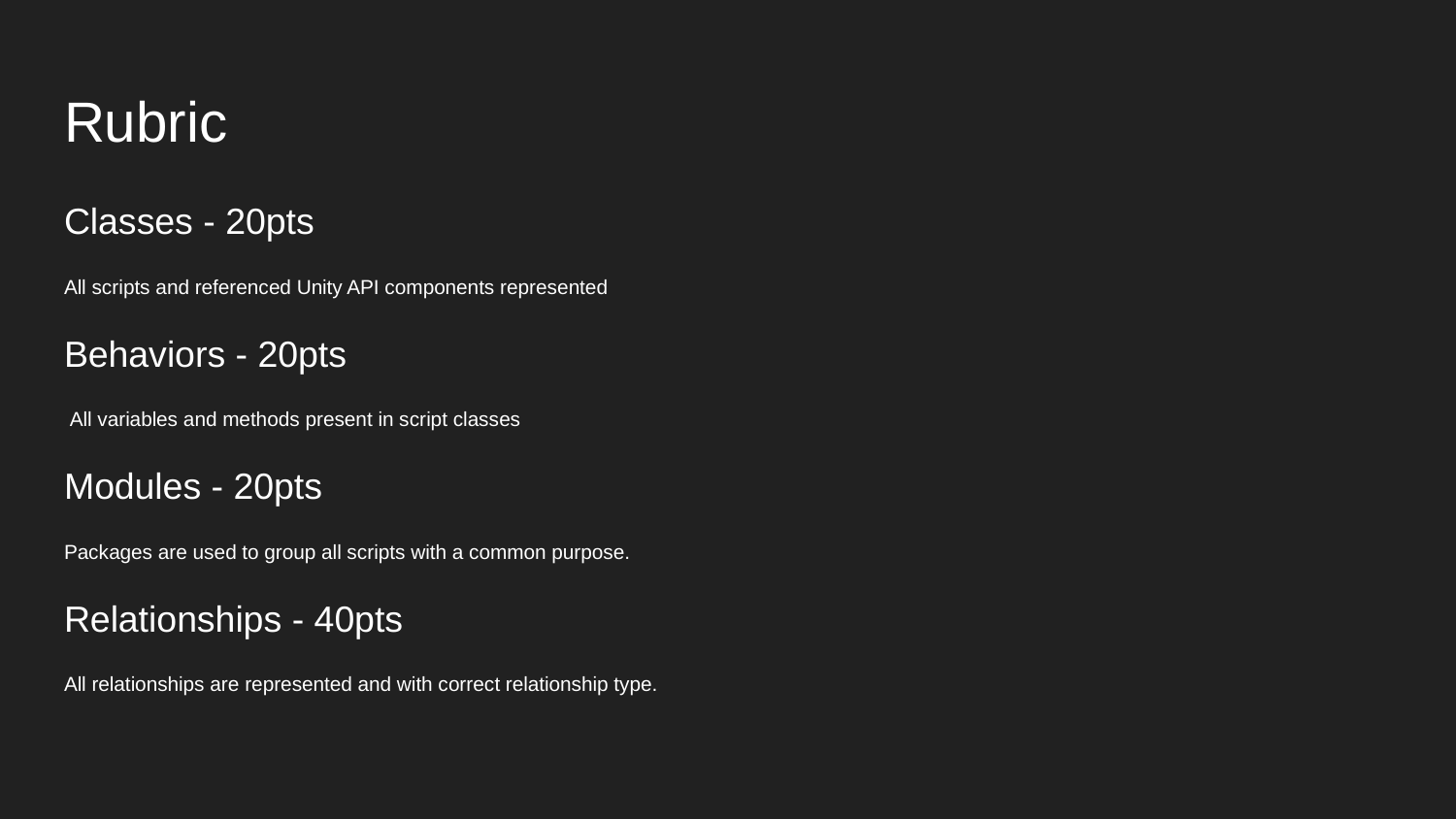

# Rubric
Classes - 20pts
All scripts and referenced Unity API components represented
Behaviors - 20pts
 All variables and methods present in script classes
Modules - 20pts
Packages are used to group all scripts with a common purpose.
Relationships - 40pts
All relationships are represented and with correct relationship type.